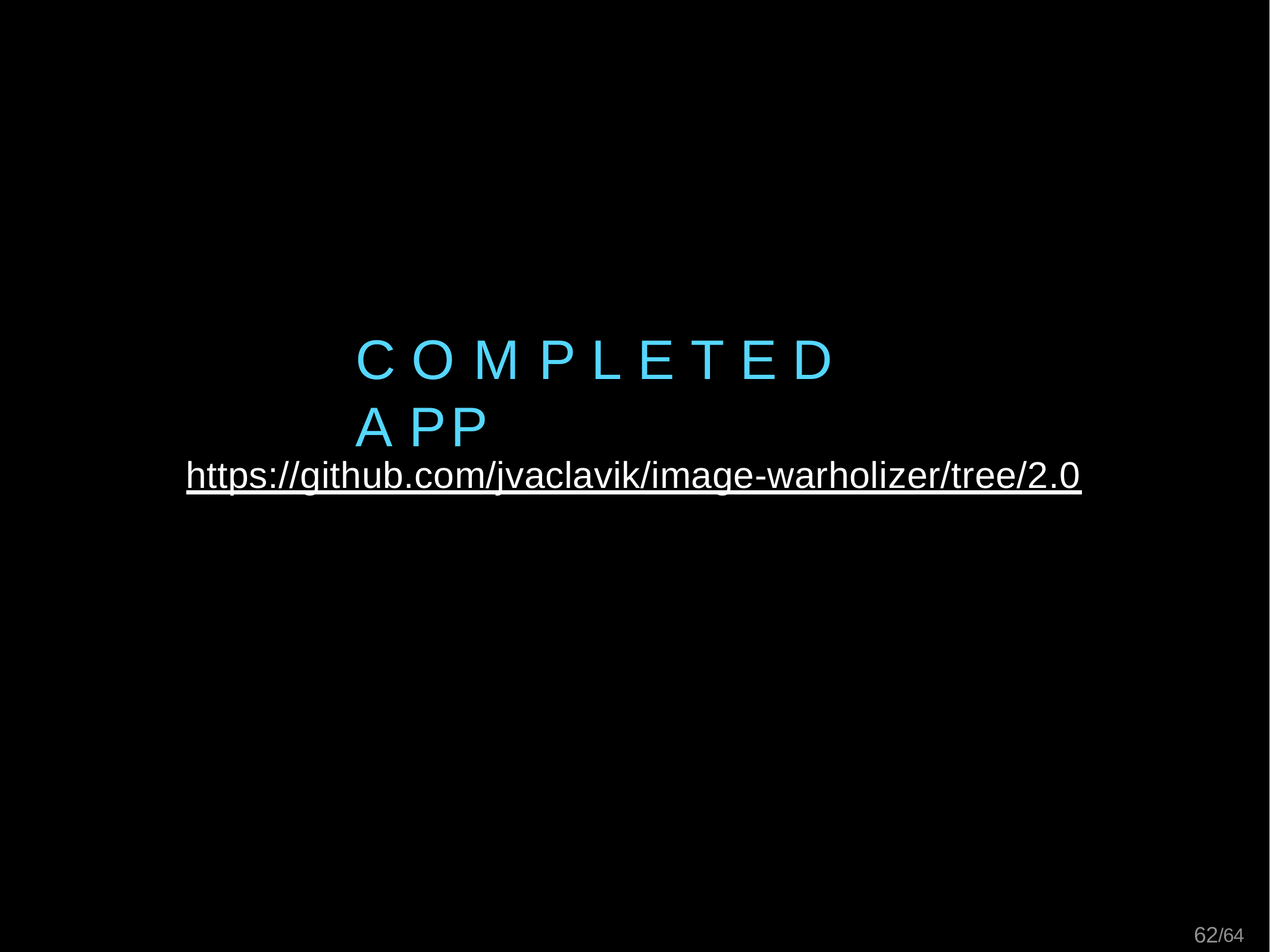

C O M P L E T E D	A P P
https://github.com/jvaclavik/image-warholizer/tree/2.0
62/64